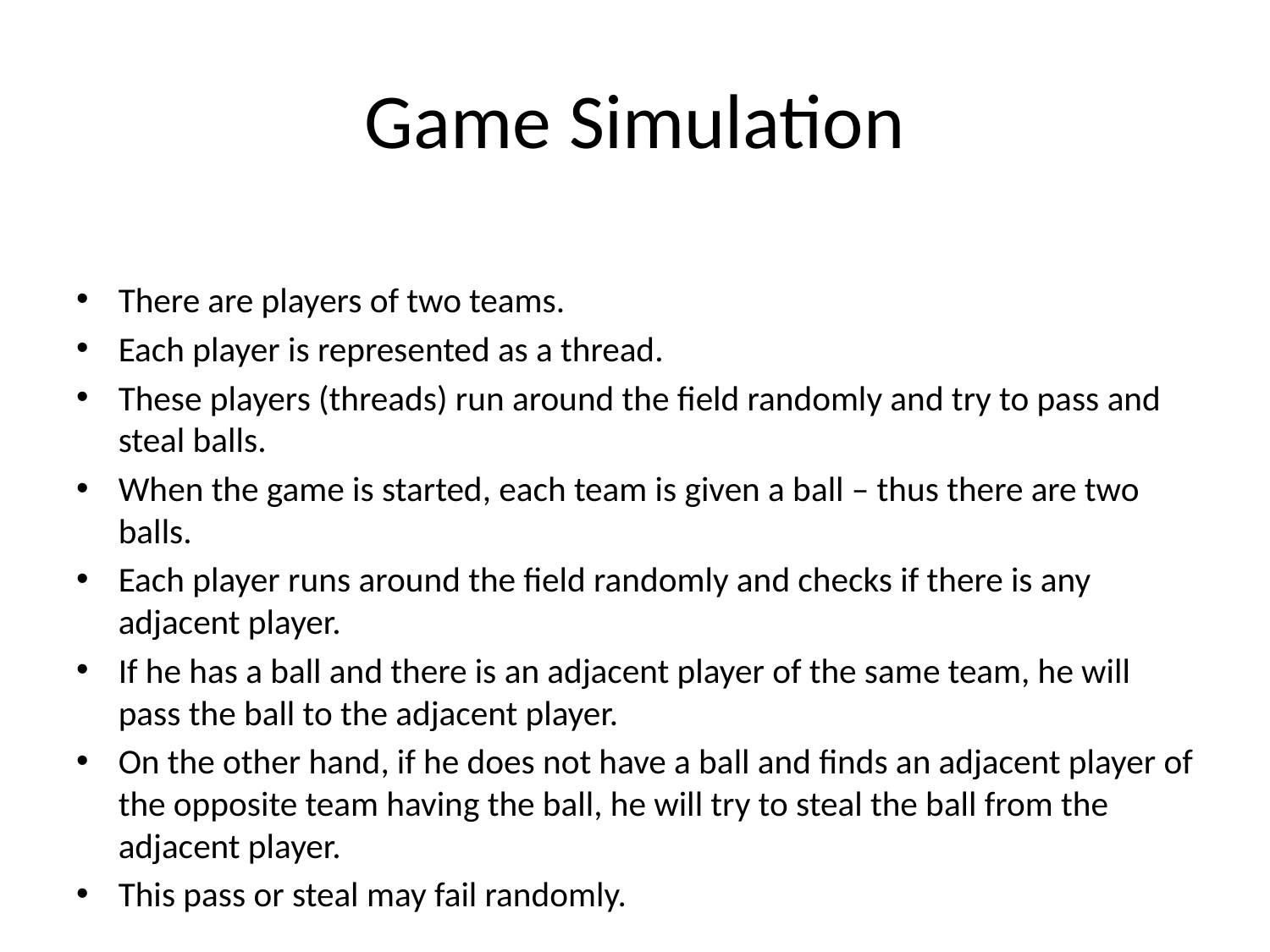

# Game Simulation

There are players of two teams.
Each player is represented as a thread.
These players (threads) run around the field randomly and try to pass and steal balls.
When the game is started, each team is given a ball – thus there are two balls.
Each player runs around the field randomly and checks if there is any adjacent player.
If he has a ball and there is an adjacent player of the same team, he will pass the ball to the adjacent player.
On the other hand, if he does not have a ball and finds an adjacent player of the opposite team having the ball, he will try to steal the ball from the adjacent player.
This pass or steal may fail randomly.